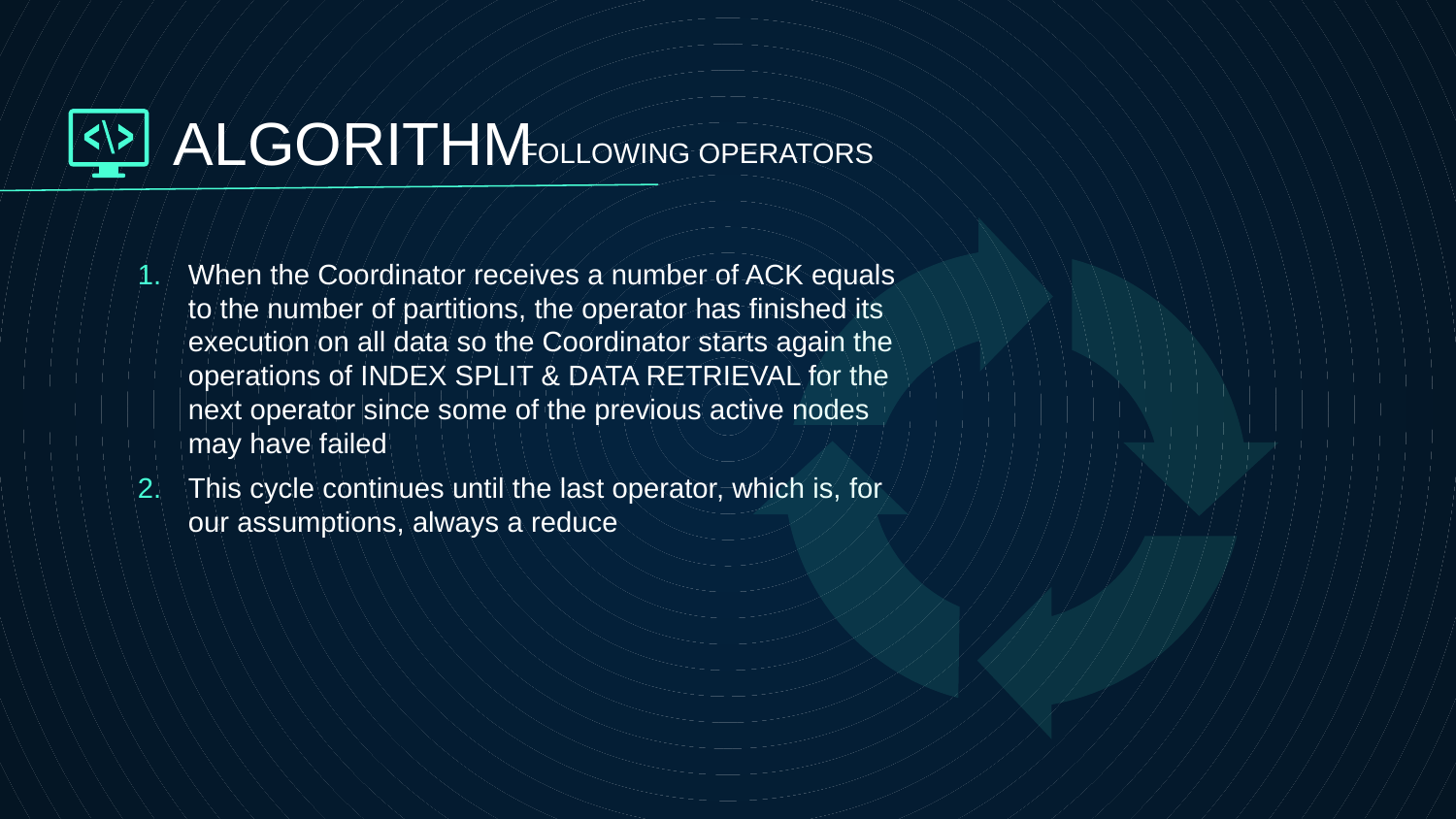

ALGORITHM

FOLLOWING OPERATORS

When the Coordinator receives a number of ACK equals to the number of partitions, the operator has finished its execution on all data so the Coordinator starts again the operations of INDEX SPLIT & DATA RETRIEVAL for the next operator since some of the previous active nodes may have failed
This cycle continues until the last operator, which is, for our assumptions, always a reduce